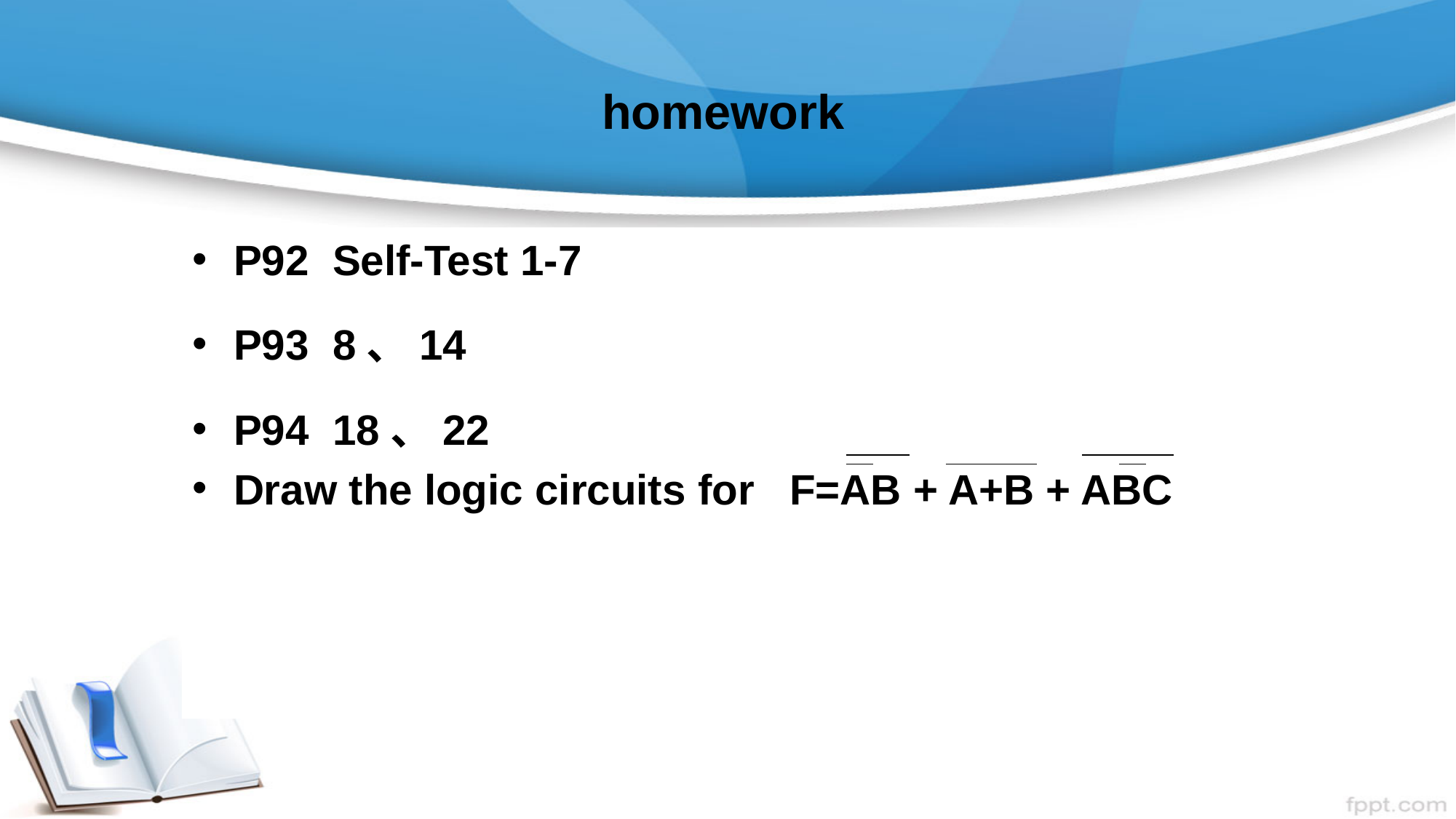

homework
P92  Self-Test 1-7
P93  8、14
P94  18、22
Draw the logic circuits for   F=AB + A+B + ABC